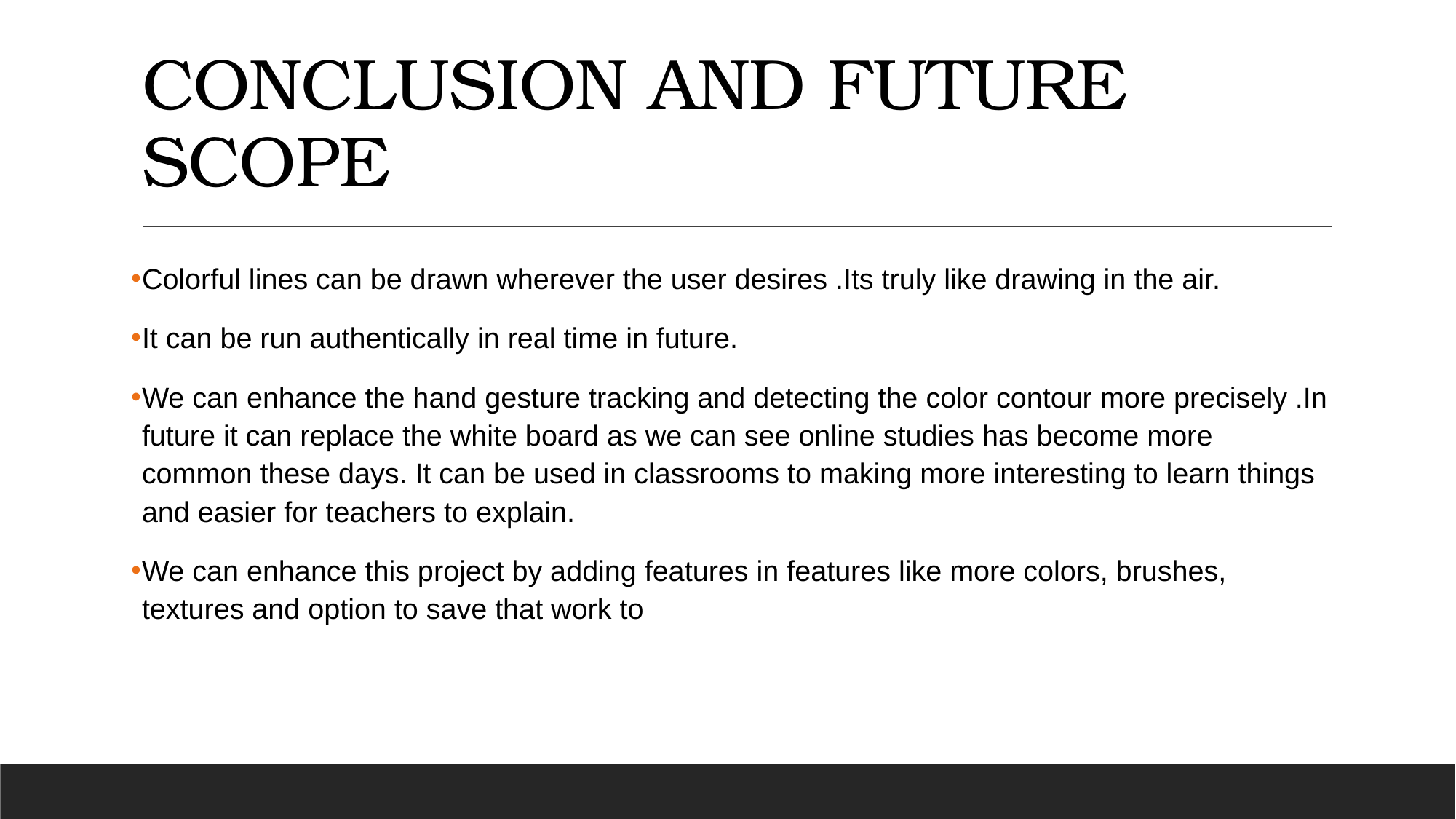

# CONCLUSION AND FUTURE SCOPE
Colorful lines can be drawn wherever the user desires .Its truly like drawing in the air.
It can be run authentically in real time in future.
We can enhance the hand gesture tracking and detecting the color contour more precisely .In future it can replace the white board as we can see online studies has become more common these days. It can be used in classrooms to making more interesting to learn things and easier for teachers to explain.
We can enhance this project by adding features in features like more colors, brushes, textures and option to save that work to